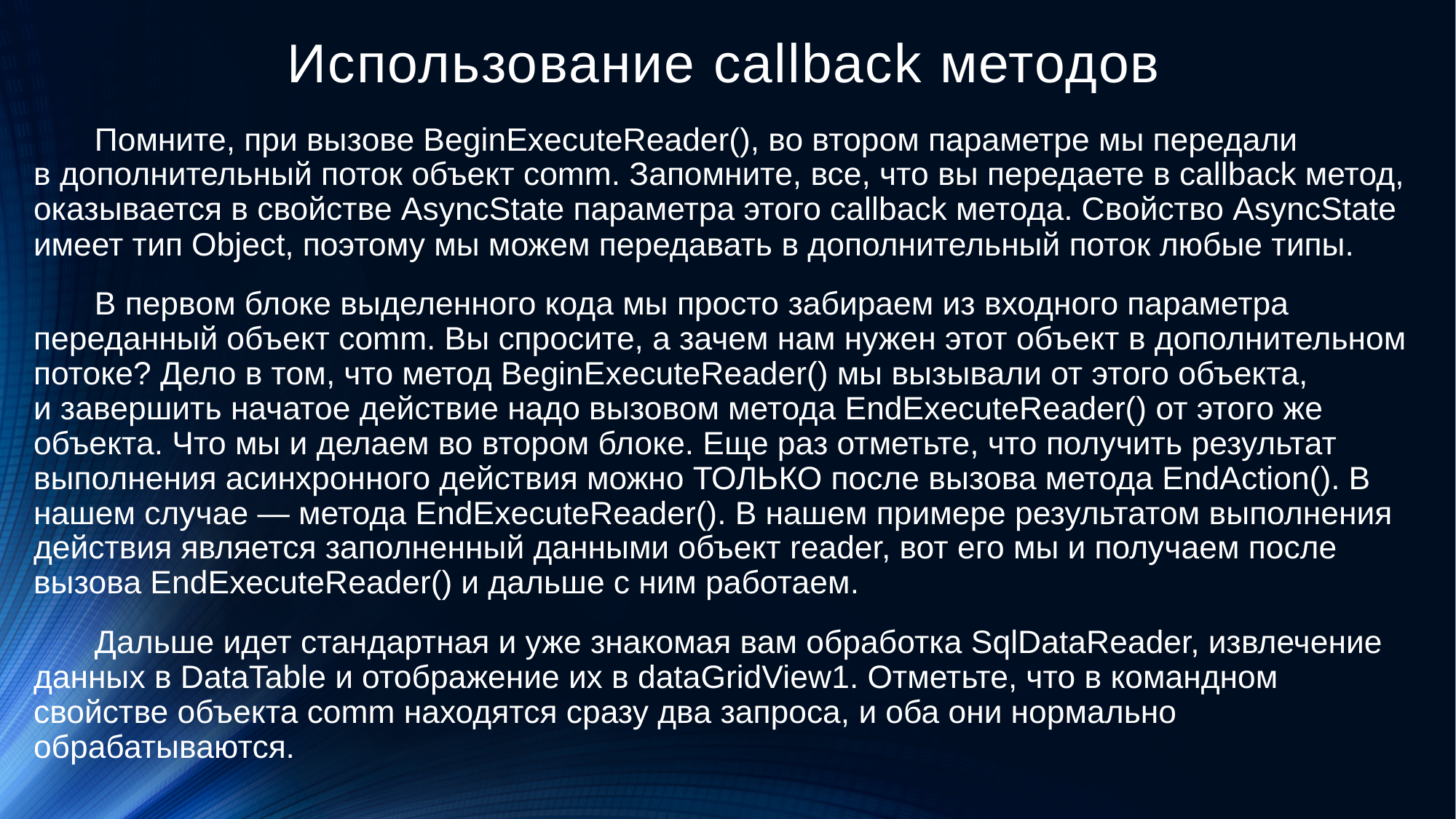

# Использование callback методов
Помните, при вызове BeginExecuteReader(), во втором параметре мы передали в дополнительный поток объект comm. Запомните, все, что вы передаете в callback метод, оказывается в свойстве AsyncState параметра этого callback метода. Свойство AsyncState имеет тип Object, поэтому мы можем передавать в дополнительный поток любые типы.
В первом блоке выделенного кода мы просто забираем из входного параметра переданный объект comm. Вы спросите, а зачем нам нужен этот объект в дополнительном потоке? Дело в том, что метод BeginExecuteReader() мы вызывали от этого объекта, и завершить начатое действие надо вызовом метода EndExecuteReader() от этого же объекта. Что мы и делаем во втором блоке. Еще раз отметьте, что получить результат выполнения асинхронного действия можно ТОЛЬКО после вызова метода EndAction(). В нашем случае — метода EndExecuteReader(). В нашем примере результатом выполнения действия является заполненный данными объект reader, вот его мы и получаем после вызова EndExecuteReader() и дальше с ним работаем.
Дальше идет стандартная и уже знакомая вам обработка SqlDataReader, извлечение данных в DataTable и отображение их в dataGridView1. Отметьте, что в командном свойстве объекта comm находятся сразу два запроса, и оба они нормально обрабатываются.